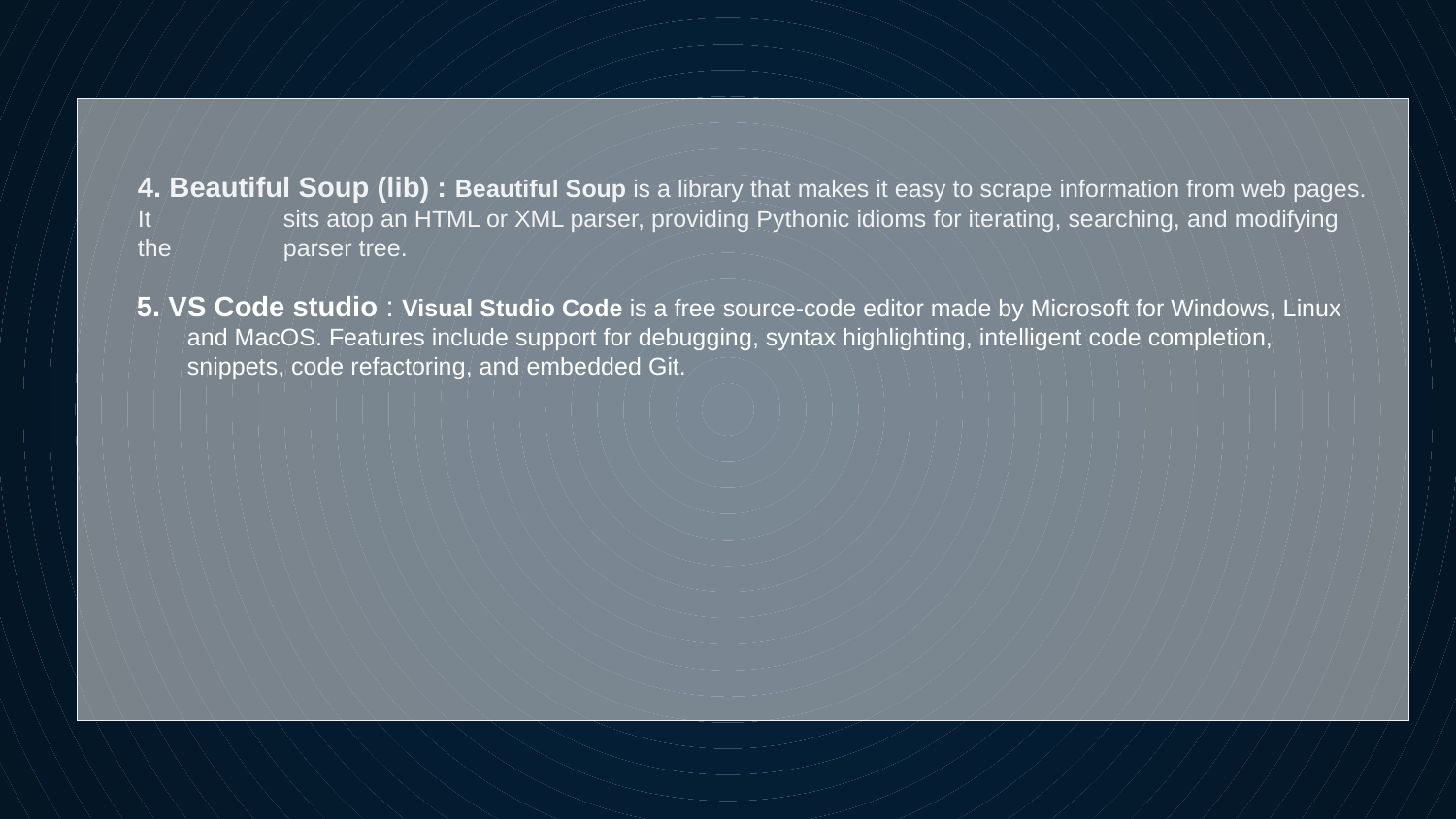

4. Beautiful Soup (lib) : Beautiful Soup is a library that makes it easy to scrape information from web pages. It 	sits atop an HTML or XML parser, providing Pythonic idioms for iterating, searching, and modifying the 	parser tree.

5. VS Code studio : Visual Studio Code is a free source-code editor made by Microsoft for Windows, Linux and MacOS. Features include support for debugging, syntax highlighting, intelligent code completion, snippets, code refactoring, and embedded Git.